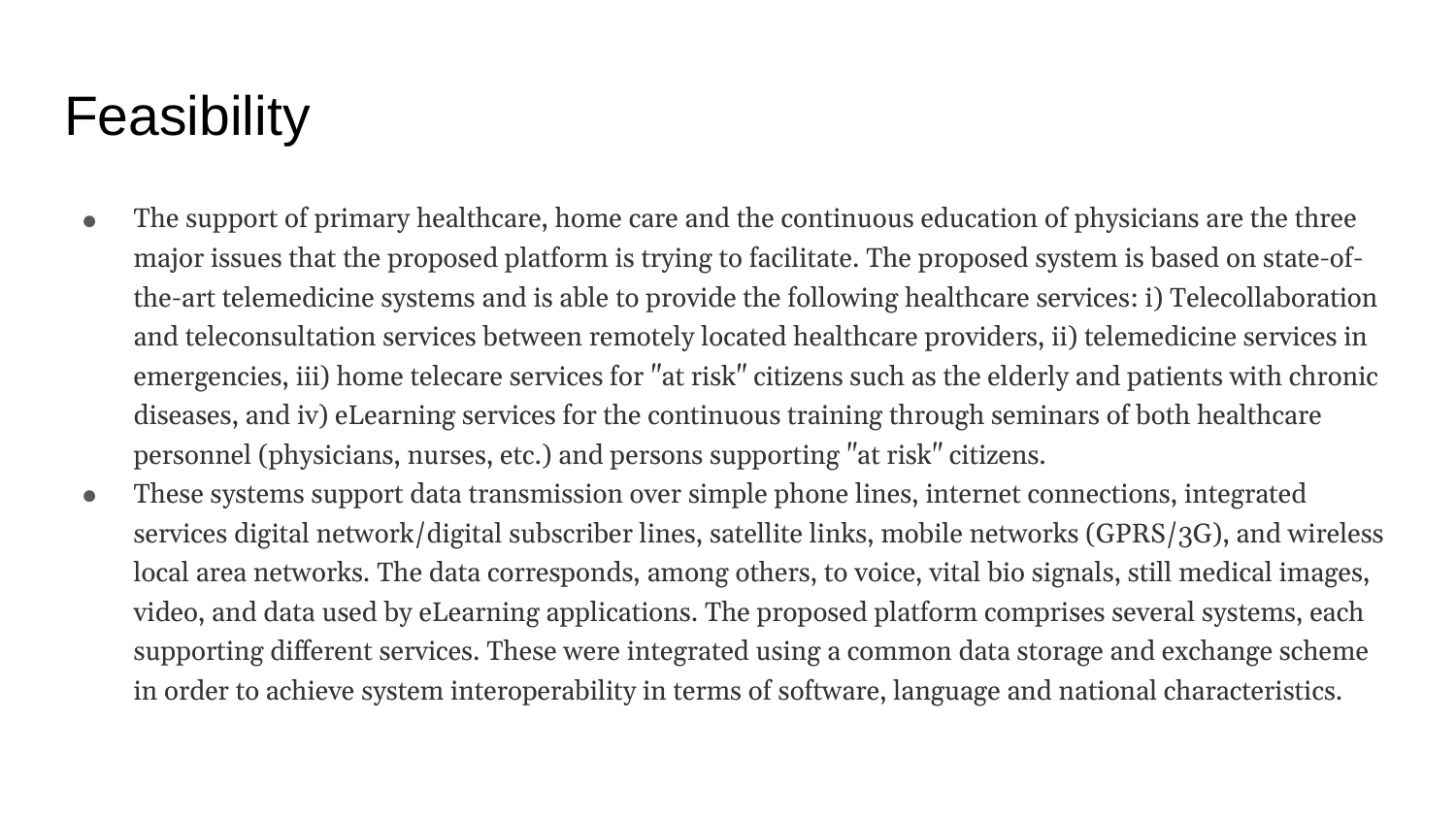

# Feasibility
The support of primary healthcare, home care and the continuous education of physicians are the three major issues that the proposed platform is trying to facilitate. The proposed system is based on state-of-the-art telemedicine systems and is able to provide the following healthcare services: i) Telecollaboration and teleconsultation services between remotely located healthcare providers, ii) telemedicine services in emergencies, iii) home telecare services for "at risk" citizens such as the elderly and patients with chronic diseases, and iv) eLearning services for the continuous training through seminars of both healthcare personnel (physicians, nurses, etc.) and persons supporting "at risk" citizens.
These systems support data transmission over simple phone lines, internet connections, integrated services digital network/digital subscriber lines, satellite links, mobile networks (GPRS/3G), and wireless local area networks. The data corresponds, among others, to voice, vital bio signals, still medical images, video, and data used by eLearning applications. The proposed platform comprises several systems, each supporting different services. These were integrated using a common data storage and exchange scheme in order to achieve system interoperability in terms of software, language and national characteristics.